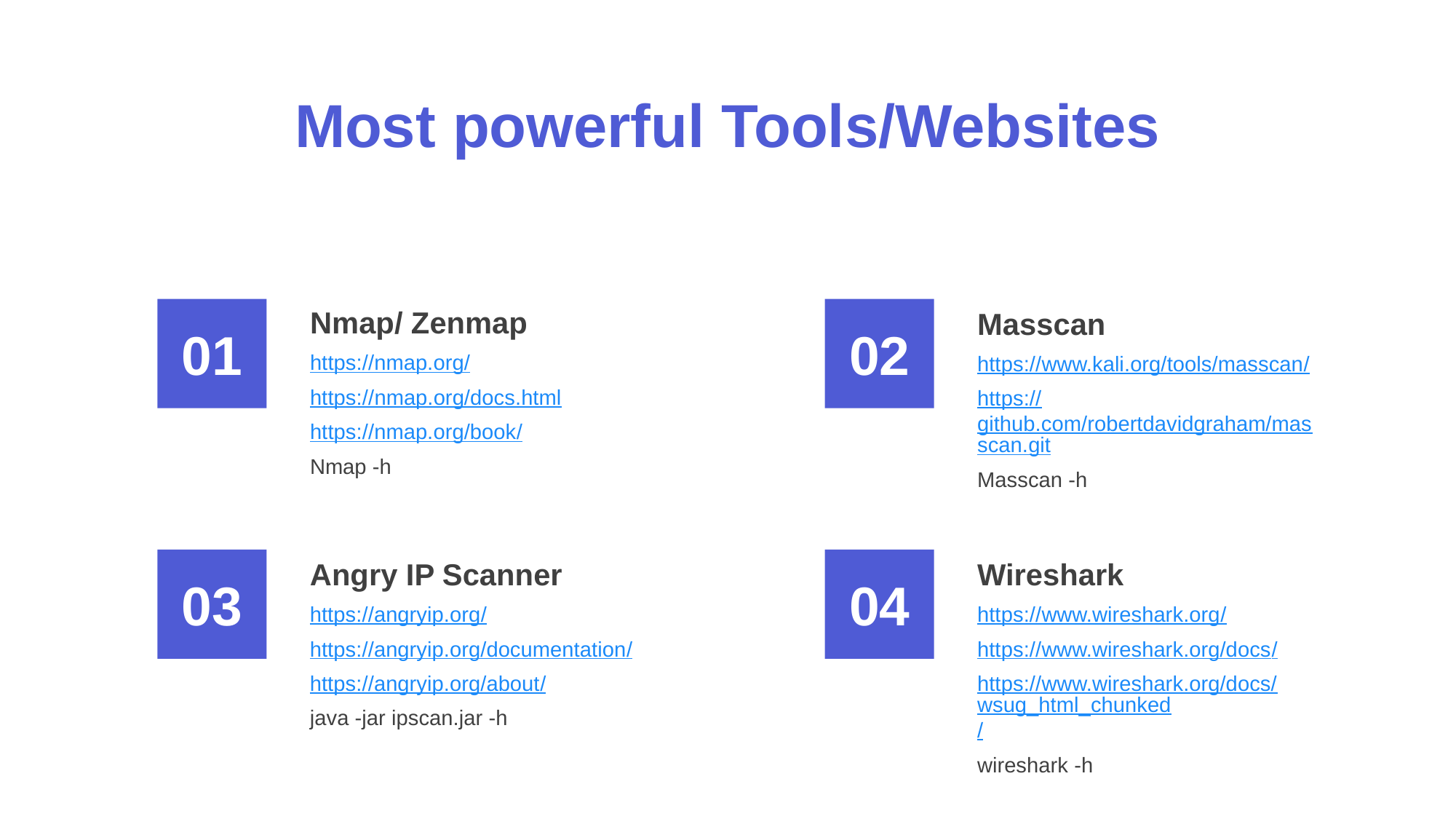

Most powerful Tools/Websites
Nmap/ Zenmap
https://nmap.org/
https://nmap.org/docs.html
https://nmap.org/book/
Nmap -h
01
02
Masscan
https://www.kali.org/tools/masscan/
https://github.com/robertdavidgraham/masscan.git
Masscan -h
03
Angry IP Scanner
https://angryip.org/
https://angryip.org/documentation/
https://angryip.org/about/
java -jar ipscan.jar -h
04
Wireshark
https://www.wireshark.org/
https://www.wireshark.org/docs/
https://www.wireshark.org/docs/wsug_html_chunked/
wireshark -h